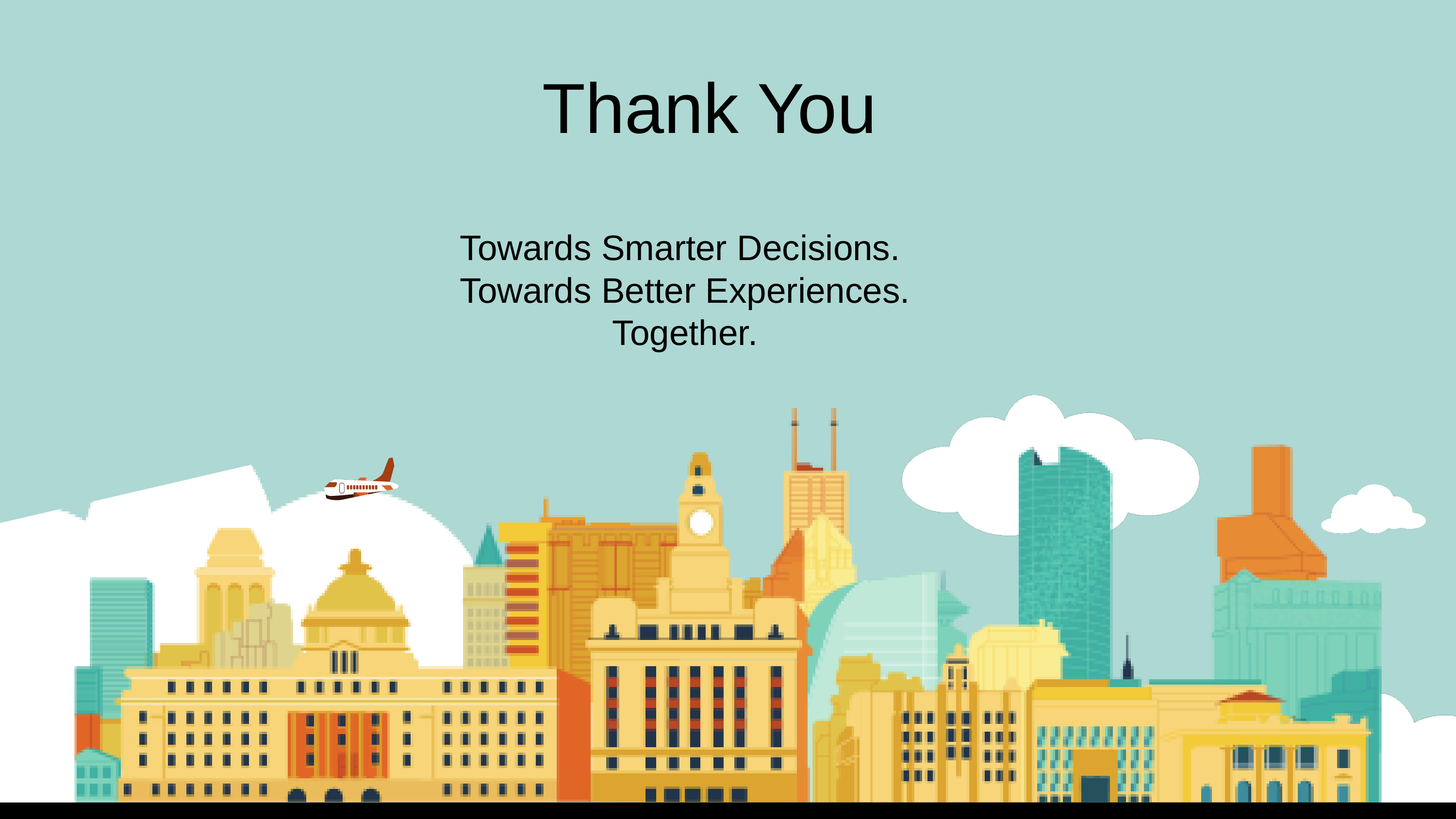

Thank You
Towards Smarter Decisions.
 Towards Better Experiences.
 Together.